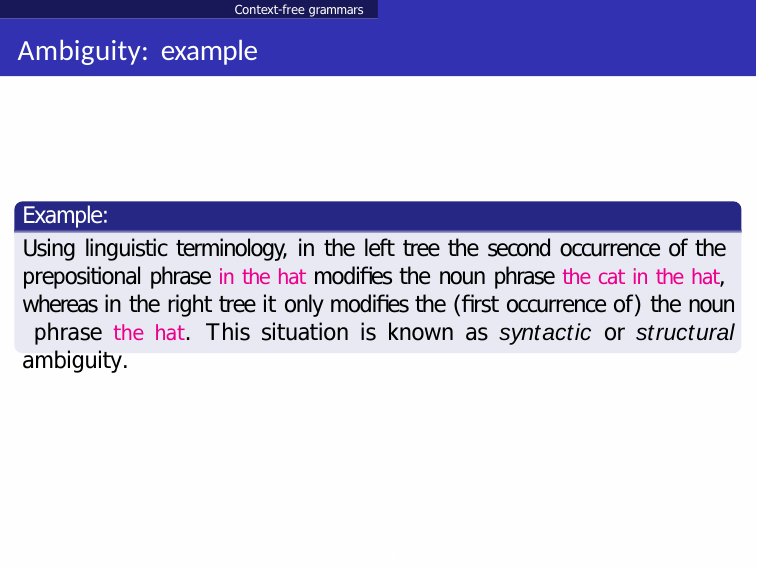

Context-free grammars
# Ambiguity: example
Example:
Using linguistic terminology, in the left tree the second occurrence of the  prepositional phrase in the hat modifies the noun phrase the cat in the hat,  whereas in the right tree it only modifies the (first occurrence of) the noun  phrase the hat. This situation is known as syntactic or structural ambiguity.

Qc Copyrighted material
Shuly Wintner  (University of Haifa)
Computational Linguistics
258 / 689